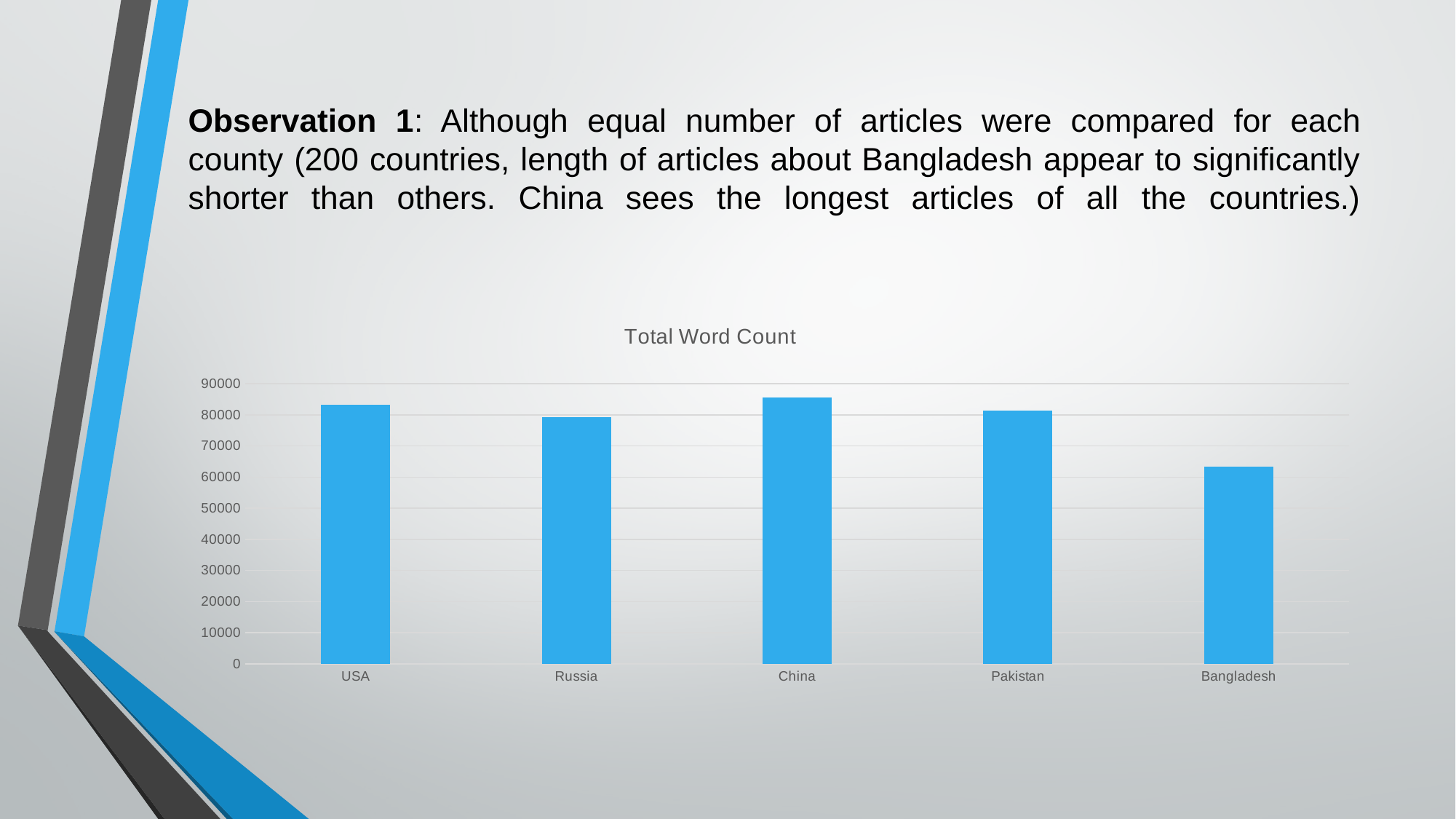

# Observation 1: Although equal number of articles were compared for each county (200 countries, length of articles about Bangladesh appear to significantly shorter than others. China sees the longest articles of all the countries.)

### Chart: Total Word Count

| Category |  |
|---|---|
| USA | 83214.0 |
| Russia | 79356.0 |
| China | 85596.0 |
| Pakistan | 81324.0 |
| Bangladesh | 63264.0 |